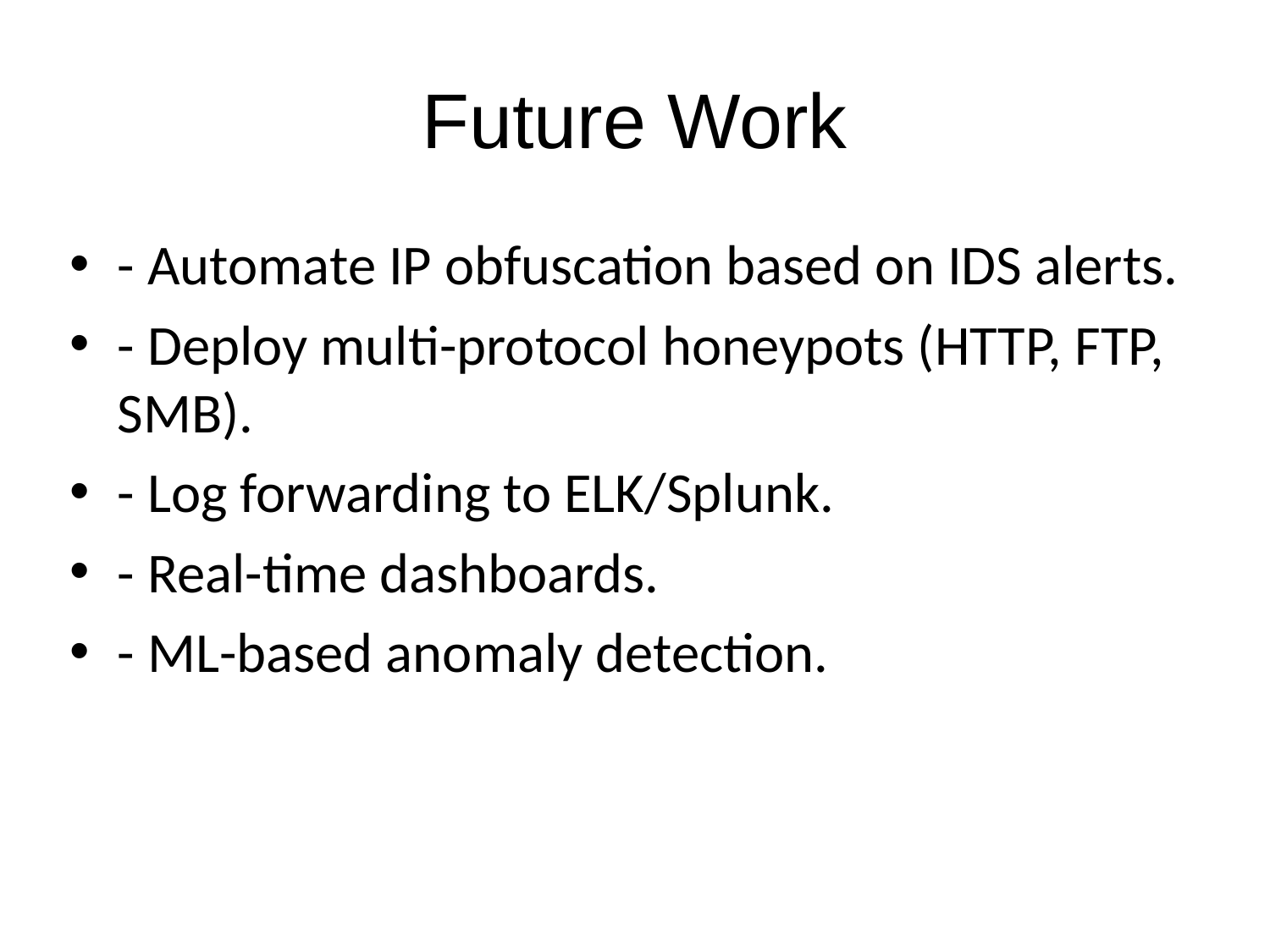

# Future Work
- Automate IP obfuscation based on IDS alerts.
- Deploy multi-protocol honeypots (HTTP, FTP, SMB).
- Log forwarding to ELK/Splunk.
- Real-time dashboards.
- ML-based anomaly detection.